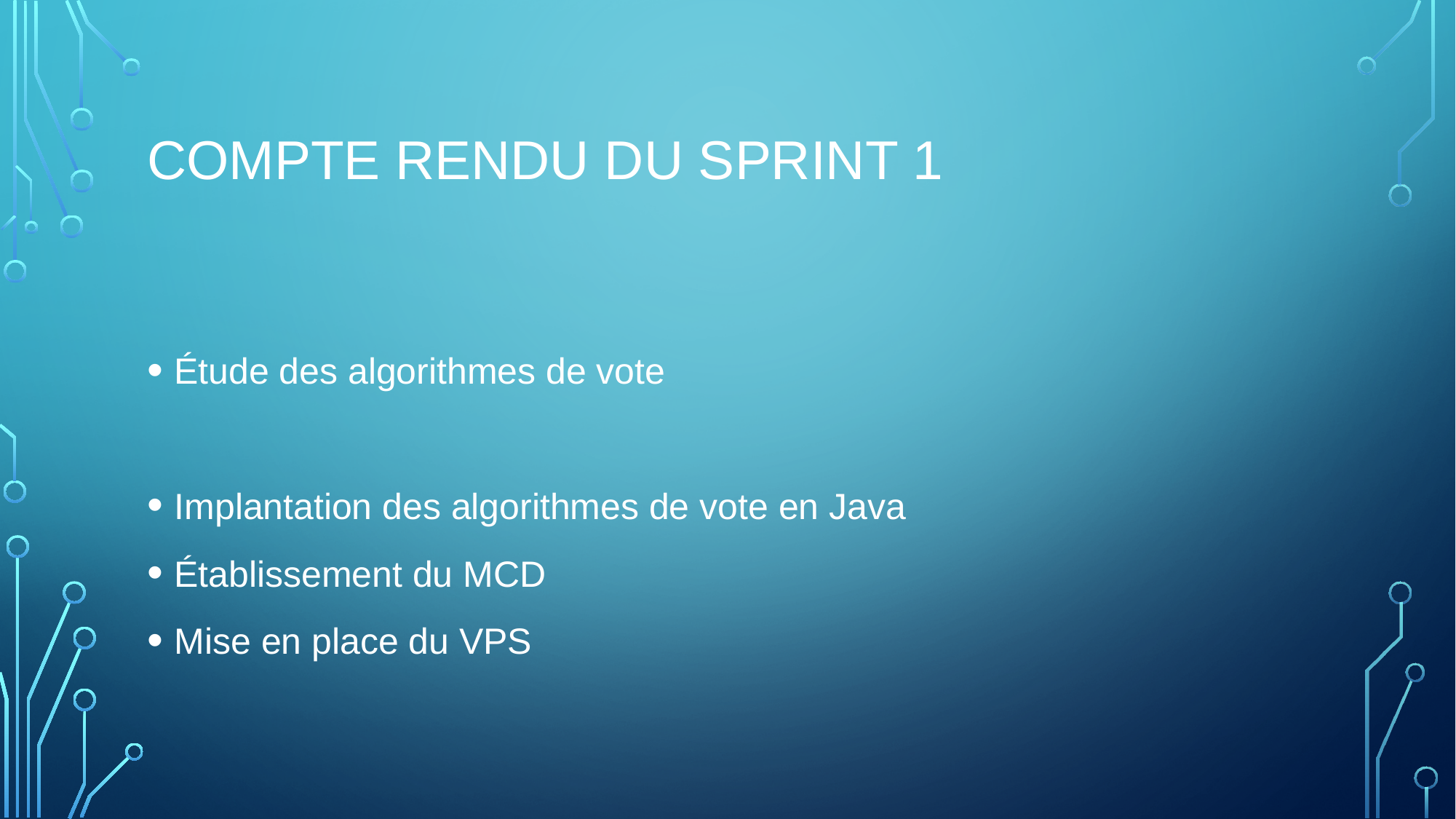

# COMPTE RENDU DU SPRINT 1
Étude des algorithmes de vote

Implantation des algorithmes de vote en Java
Établissement du MCD
Mise en place du VPS